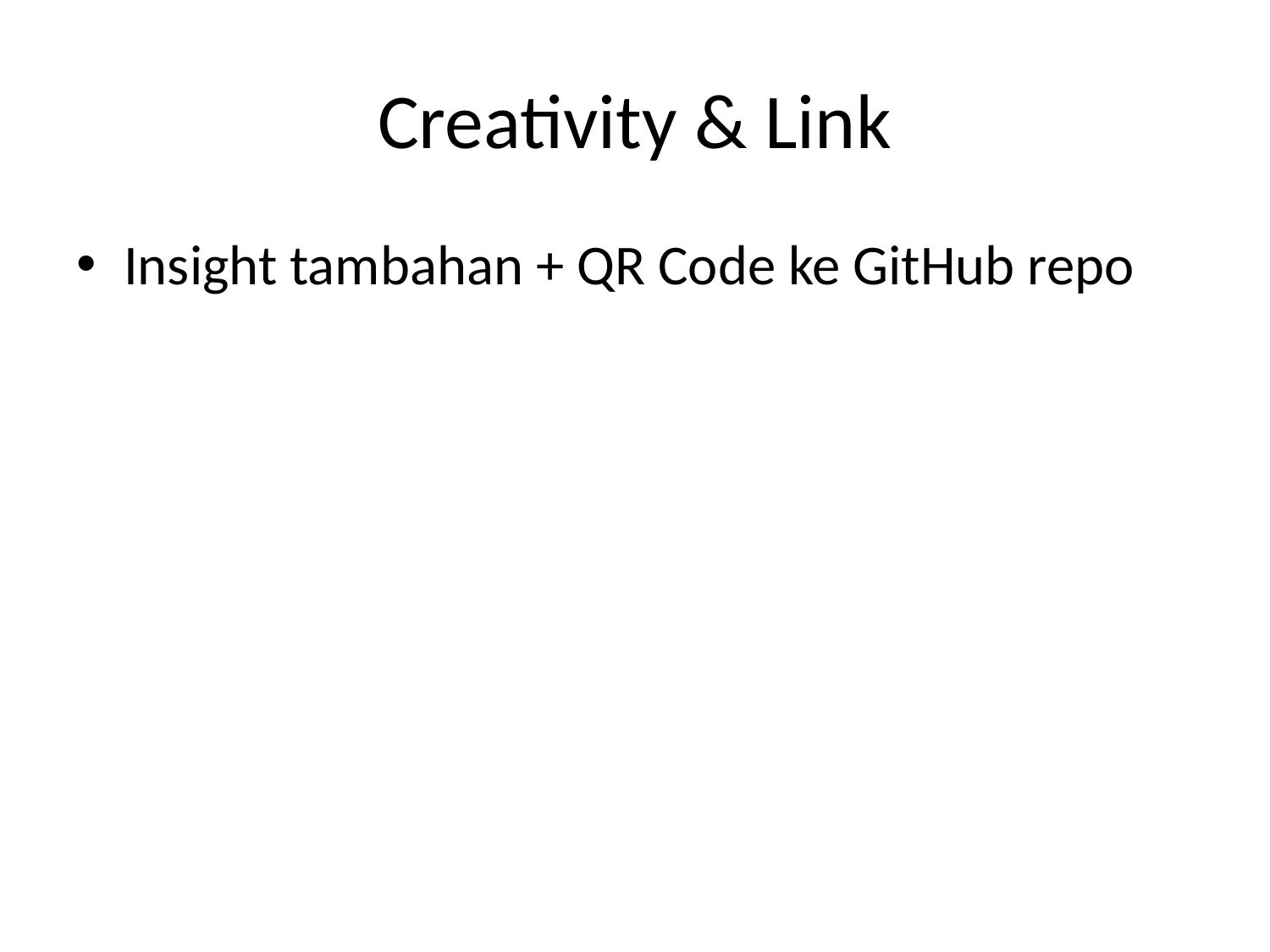

# Creativity & Link
Insight tambahan + QR Code ke GitHub repo